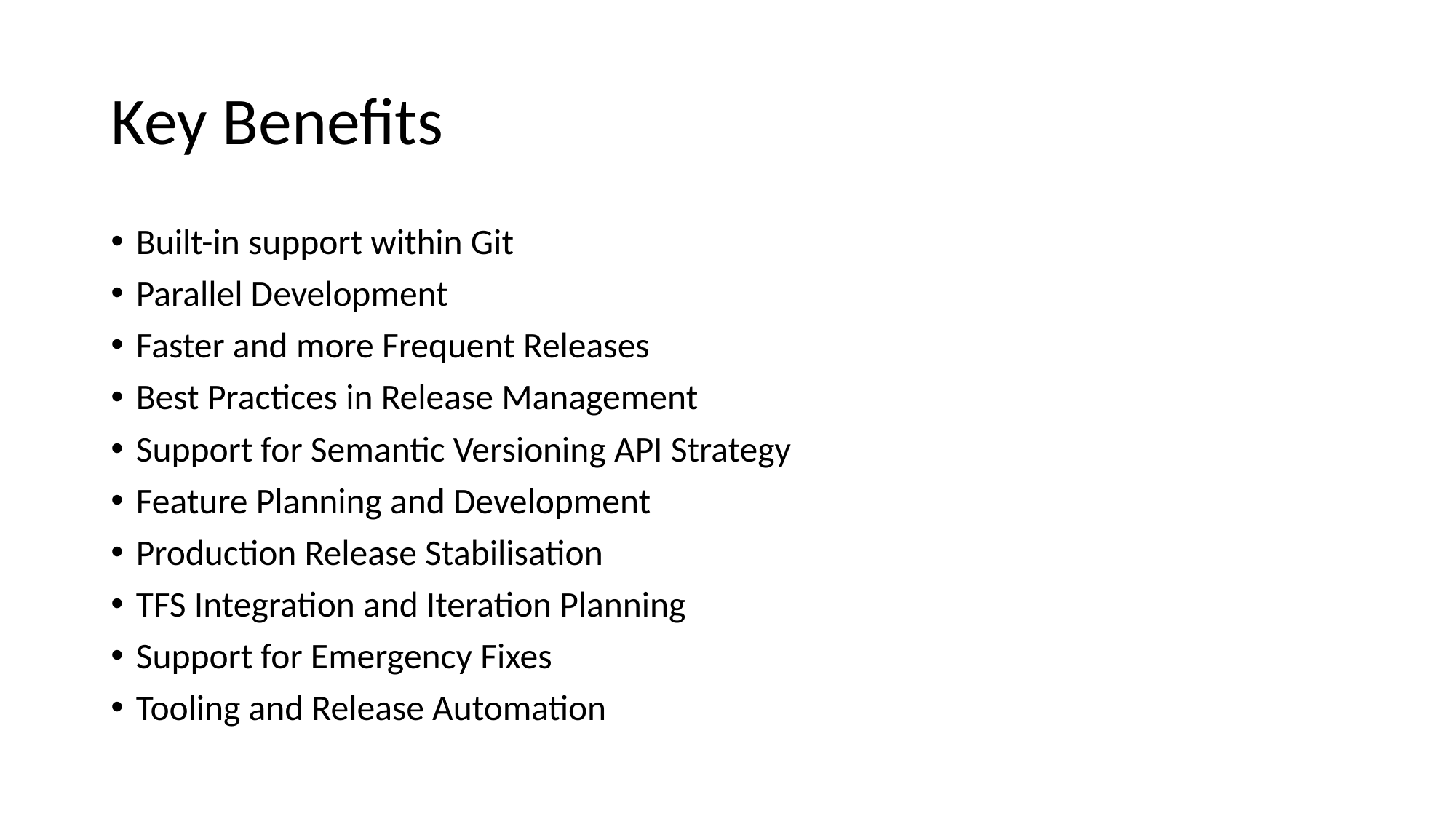

# Key Benefits
Built-in support within Git
Parallel Development
Faster and more Frequent Releases
Best Practices in Release Management
Support for Semantic Versioning API Strategy
Feature Planning and Development
Production Release Stabilisation
TFS Integration and Iteration Planning
Support for Emergency Fixes
Tooling and Release Automation